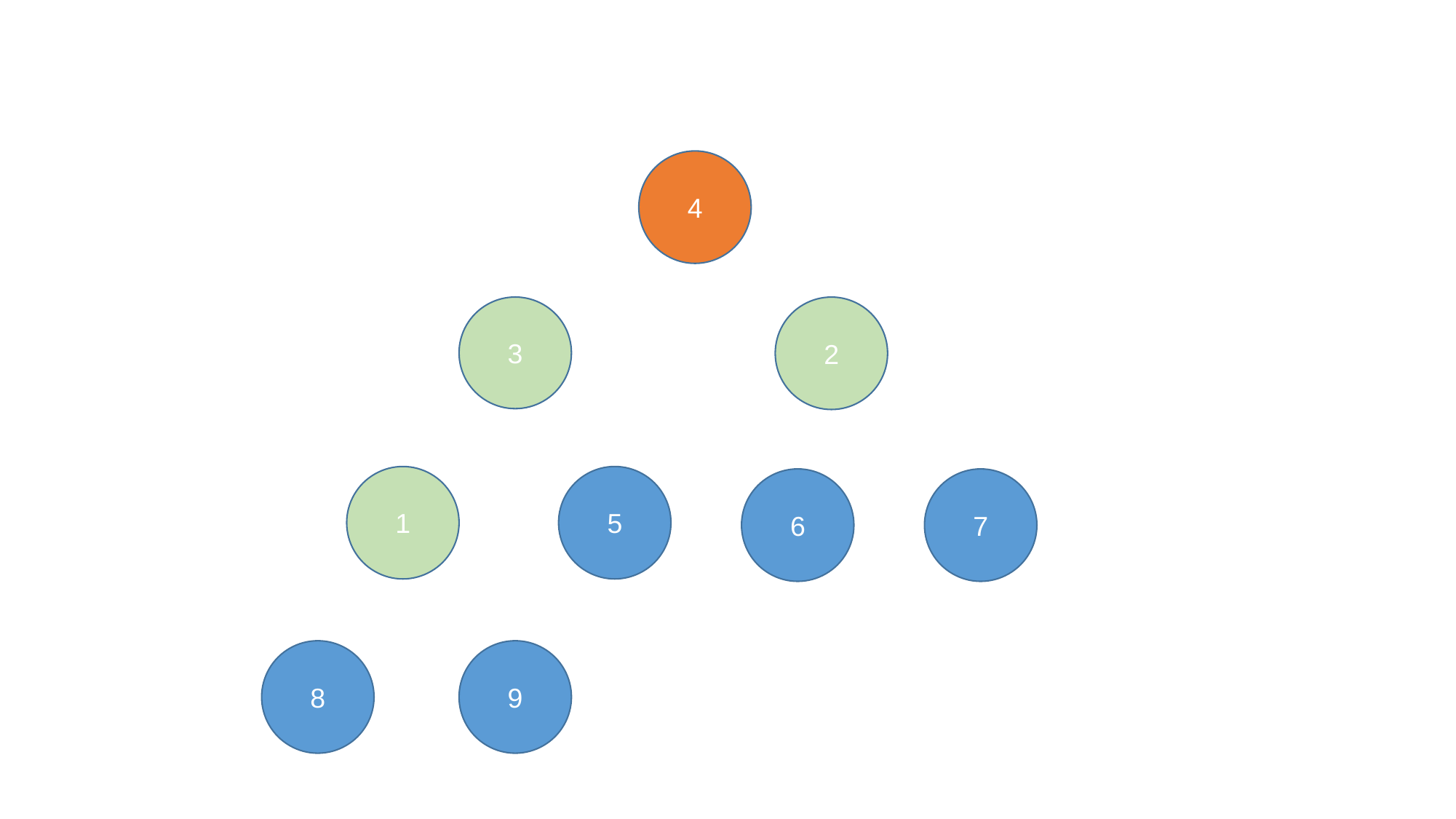

4
3
2
1
5
6
7
8
9